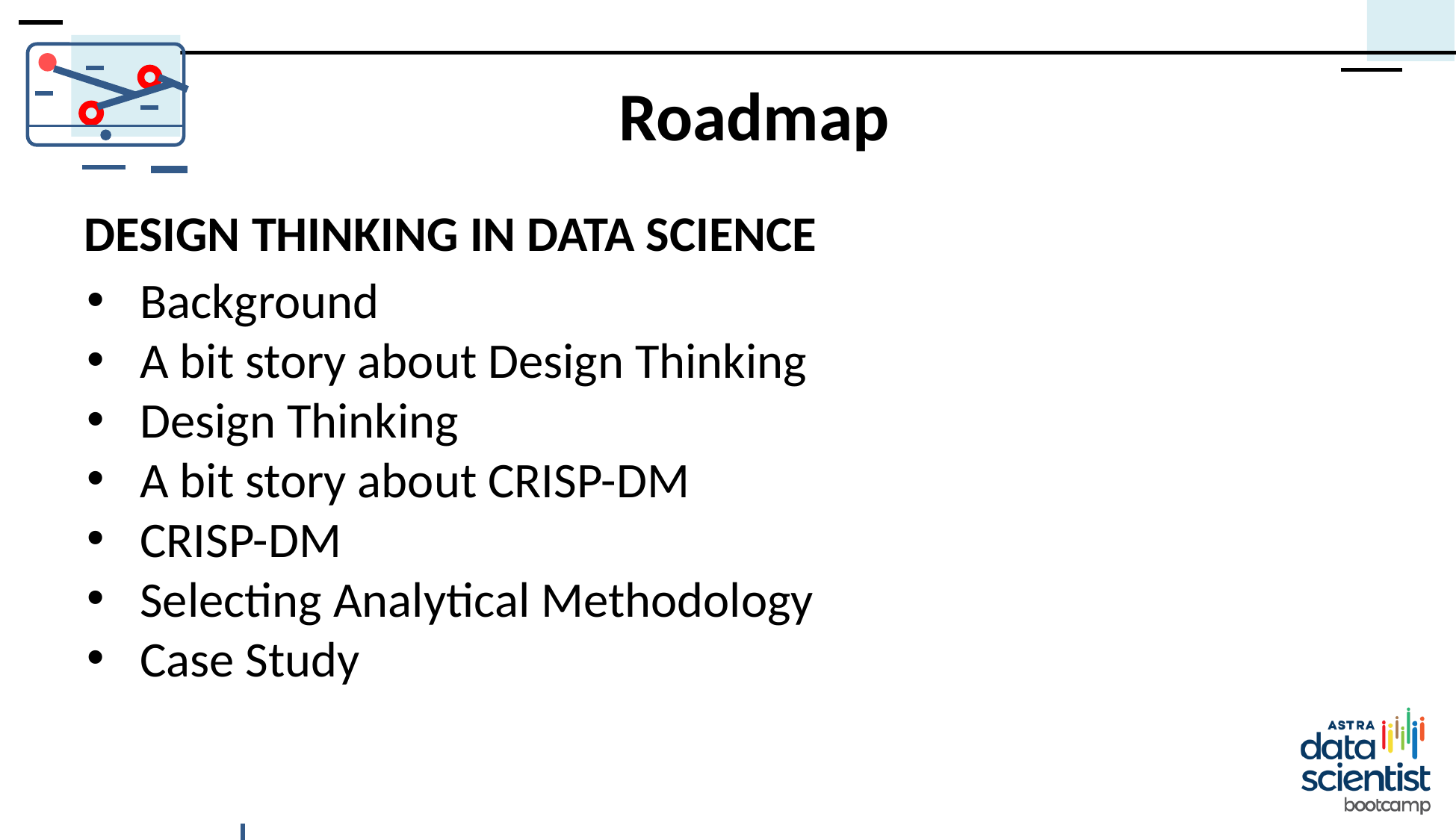

# Roadmap
DESIGN THINKING IN DATA SCIENCE
Background
A bit story about Design Thinking
Design Thinking
A bit story about CRISP-DM
CRISP-DM
Selecting Analytical Methodology
Case Study